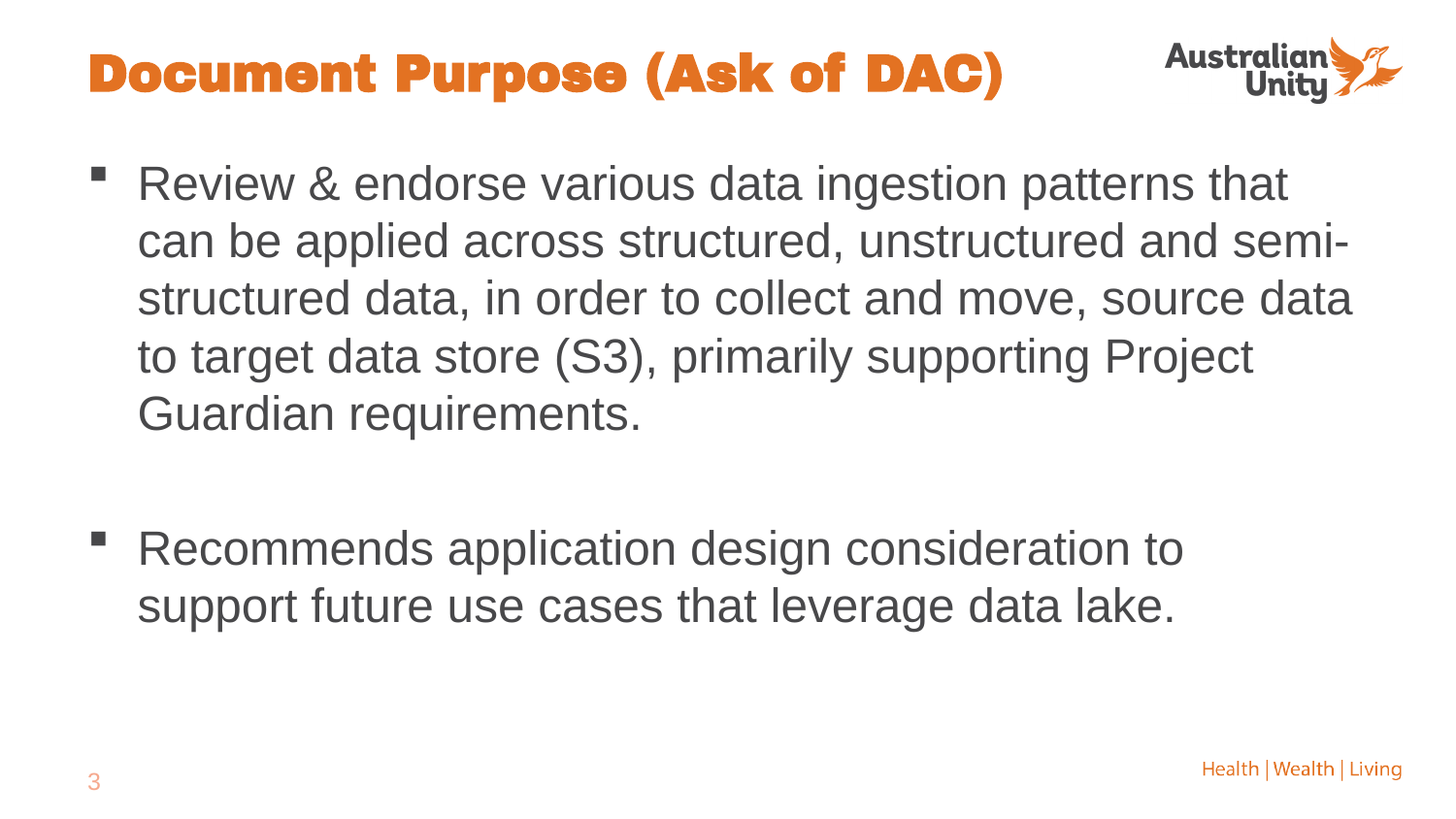

# Document Purpose (Ask of DAC)
Review & endorse various data ingestion patterns that can be applied across structured, unstructured and semi-structured data, in order to collect and move, source data to target data store (S3), primarily supporting Project Guardian requirements.

Recommends application design consideration to support future use cases that leverage data lake.
3